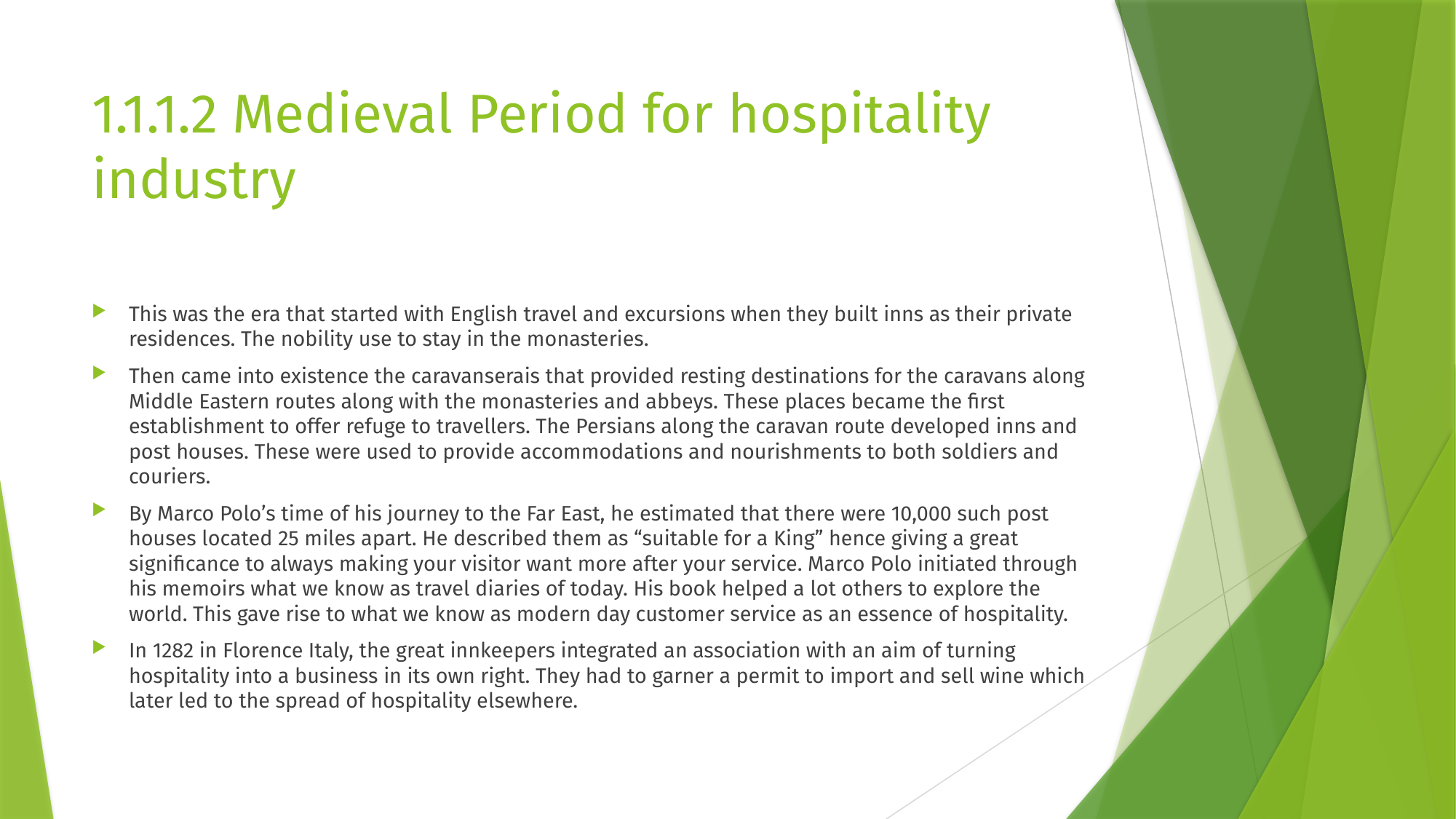

# 1.1.1.2 Medieval Period for hospitality industry

This was the era that started with English travel and excursions when they built inns as their private residences. The nobility use to stay in the monasteries.
Then came into existence the caravanserais that provided resting destinations for the caravans along Middle Eastern routes along with the monasteries and abbeys. These places became the first establishment to offer refuge to travellers. The Persians along the caravan route developed inns and post houses. These were used to provide accommodations and nourishments to both soldiers and couriers.
By Marco Polo’s time of his journey to the Far East, he estimated that there were 10,000 such post houses located 25 miles apart. He described them as “suitable for a King” hence giving a great significance to always making your visitor want more after your service. Marco Polo initiated through his memoirs what we know as travel diaries of today. His book helped a lot others to explore the world. This gave rise to what we know as modern day customer service as an essence of hospitality.
In 1282 in Florence Italy, the great innkeepers integrated an association with an aim of turning hospitality into a business in its own right. They had to garner a permit to import and sell wine which later led to the spread of hospitality elsewhere.